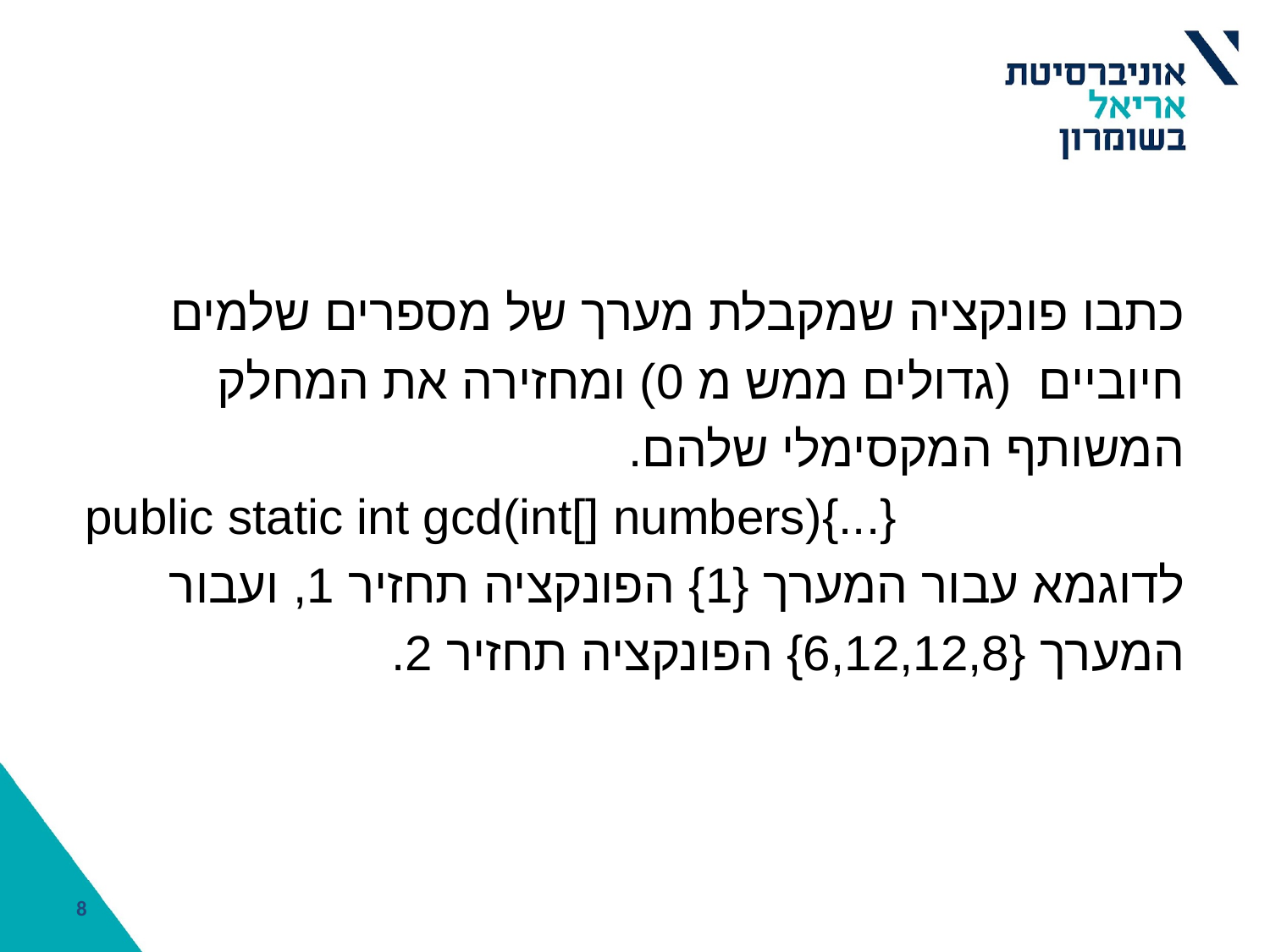

כתבו פונקציה שמקבלת מערך של מספרים שלמים חיוביים  (גדולים ממש מ 0) ומחזירה את המחלק המשותף המקסימלי שלהם.
public static int gcd(int[] numbers){...}
לדוגמא עבור המערך {1} הפונקציה תחזיר 1, ועבור המערך {6,12,12,8} הפונקציה תחזיר 2.
8